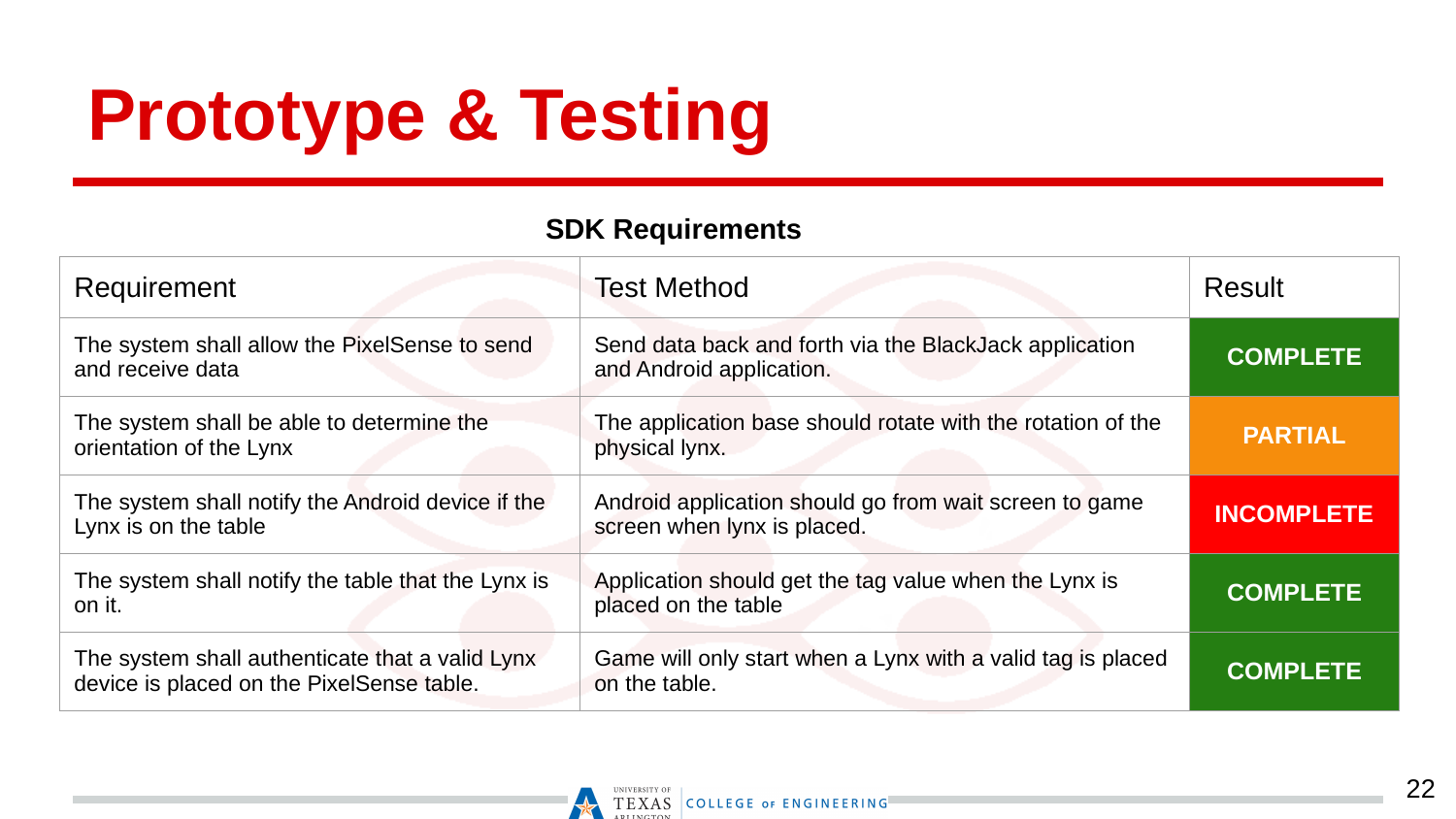

# Prototype & Testing
SDK Requirements
| Requirement | Test Method | Result |
| --- | --- | --- |
| The system shall allow the PixelSense to send and receive data | Send data back and forth via the BlackJack application and Android application. | COMPLETE |
| The system shall be able to determine the orientation of the Lynx | The application base should rotate with the rotation of the physical lynx. | PARTIAL |
| The system shall notify the Android device if the Lynx is on the table | Android application should go from wait screen to game screen when lynx is placed. | INCOMPLETE |
| The system shall notify the table that the Lynx is on it. | Application should get the tag value when the Lynx is placed on the table | COMPLETE |
| The system shall authenticate that a valid Lynx device is placed on the PixelSense table. | Game will only start when a Lynx with a valid tag is placed on the table. | COMPLETE |
22